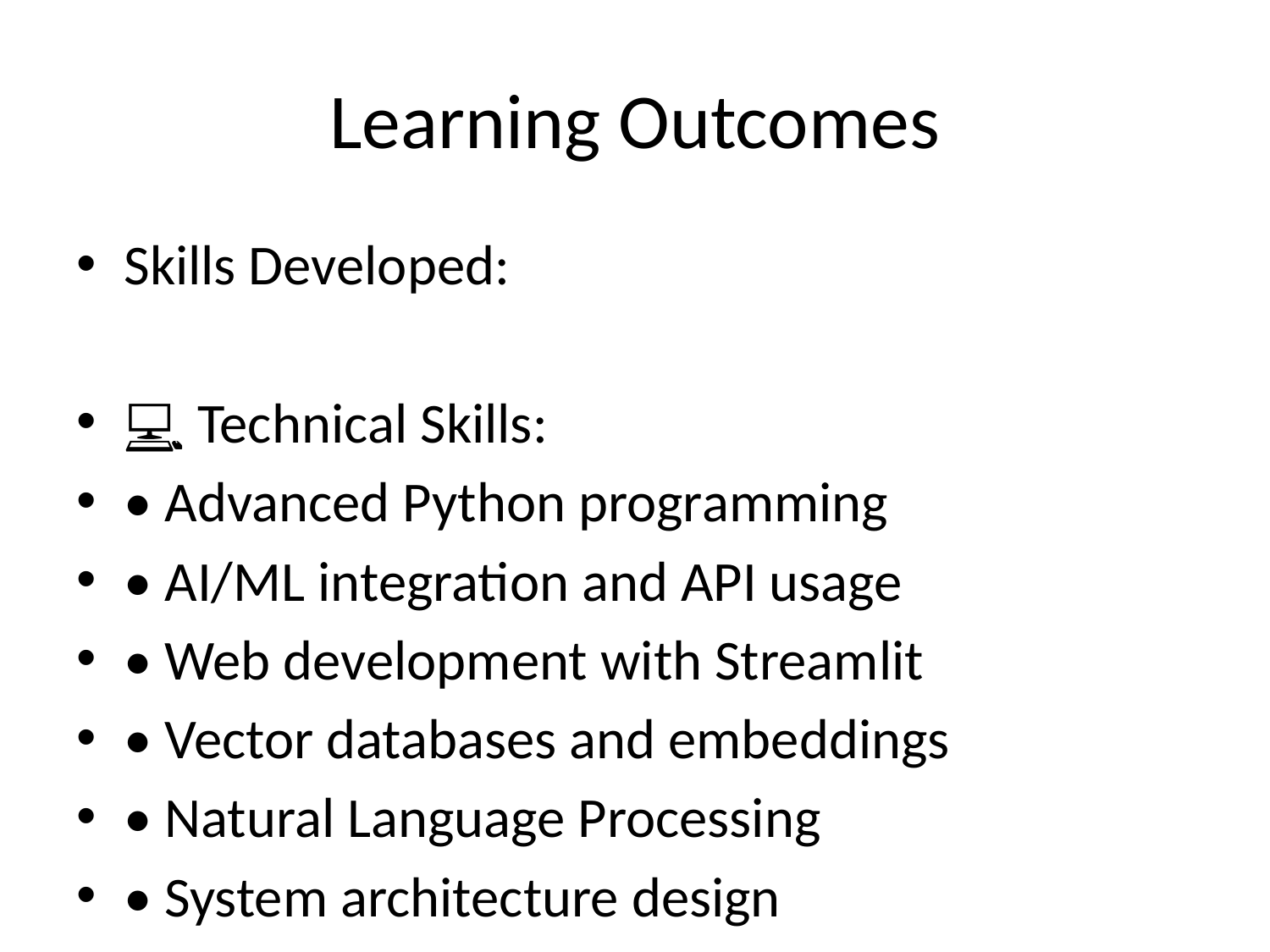

# Learning Outcomes
Skills Developed:

💻 Technical Skills:
• Advanced Python programming
• AI/ML integration and API usage
• Web development with Streamlit
• Vector databases and embeddings
• Natural Language Processing
• System architecture design

🎯 Project Management:
• Requirements gathering and analysis
• Agile development methodology
• Version control with Git
• Deployment and DevOps
• Testing and quality assurance
• Documentation and presentation

🤖 AI & Machine Learning:
• Large Language Model integration
• Prompt engineering techniques
• Semantic search implementation
• Token management and optimization
• Cost analysis and optimization
• Model selection and evaluation

🌐 Web Development:
• Modern UI/UX design principles
• Responsive web design
• State management
• Error handling and user feedback
• Performance optimization
• Cross-platform compatibility

📊 Data Management:
• Vector database operations
• Session state management
• File processing and handling
• Data validation and sanitization
• Error recovery and resilience